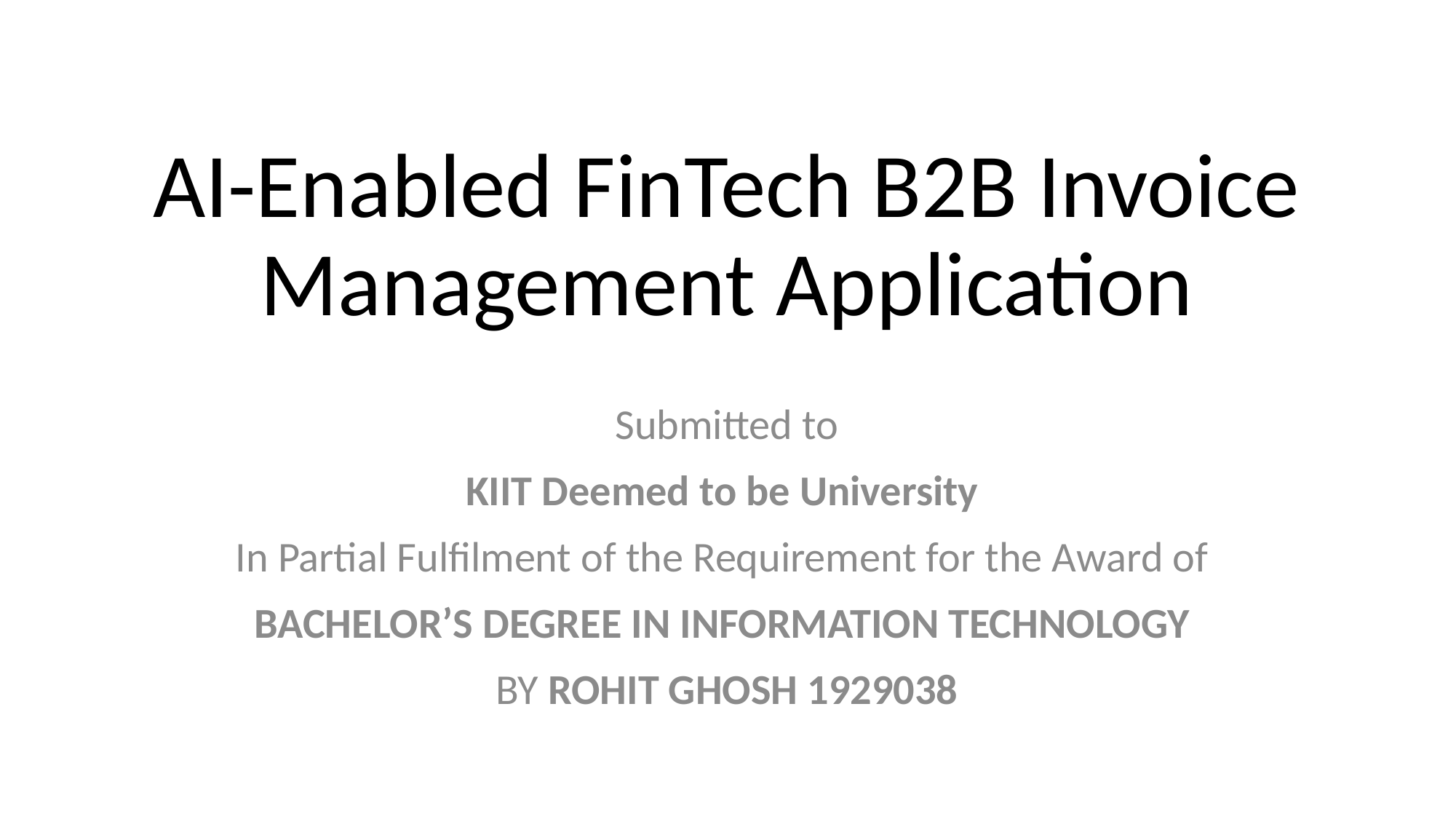

# AI-Enabled FinTech B2B Invoice Management Application
Submitted to
KIIT Deemed to be University
In Partial Fulfilment of the Requirement for the Award of
BACHELOR’S DEGREE IN INFORMATION TECHNOLOGY
BY ROHIT GHOSH 1929038